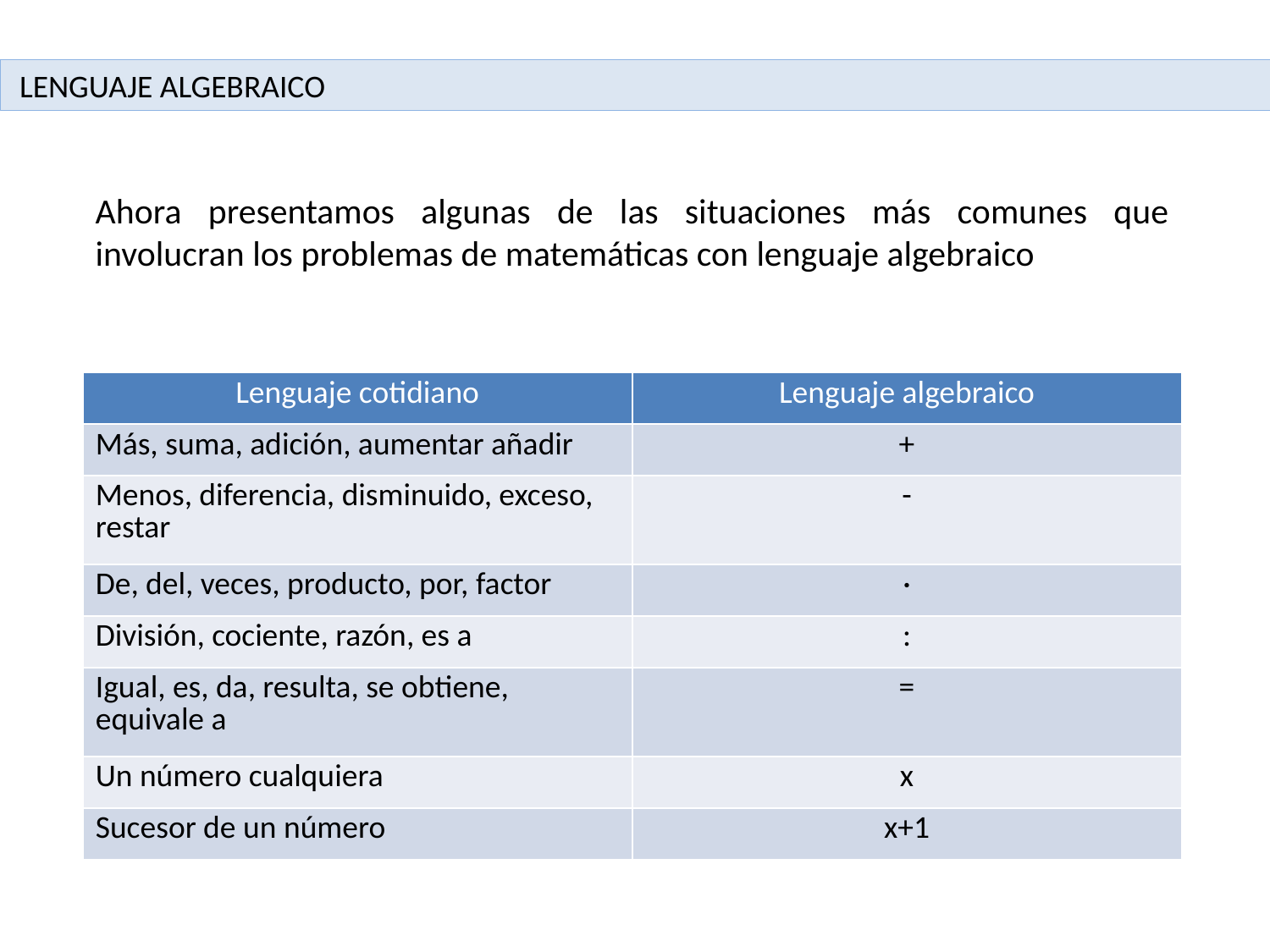

LENGUAJE ALGEBRAICO

Ahora presentamos algunas de las situaciones más comunes que involucran los problemas de matemáticas con lenguaje algebraico
| Lenguaje cotidiano | Lenguaje algebraico |
| --- | --- |
| Más, suma, adición, aumentar añadir | + |
| Menos, diferencia, disminuido, exceso, restar | - |
| De, del, veces, producto, por, factor | · |
| División, cociente, razón, es a | : |
| Igual, es, da, resulta, se obtiene, equivale a | = |
| Un número cualquiera | x |
| Sucesor de un número | x+1 |